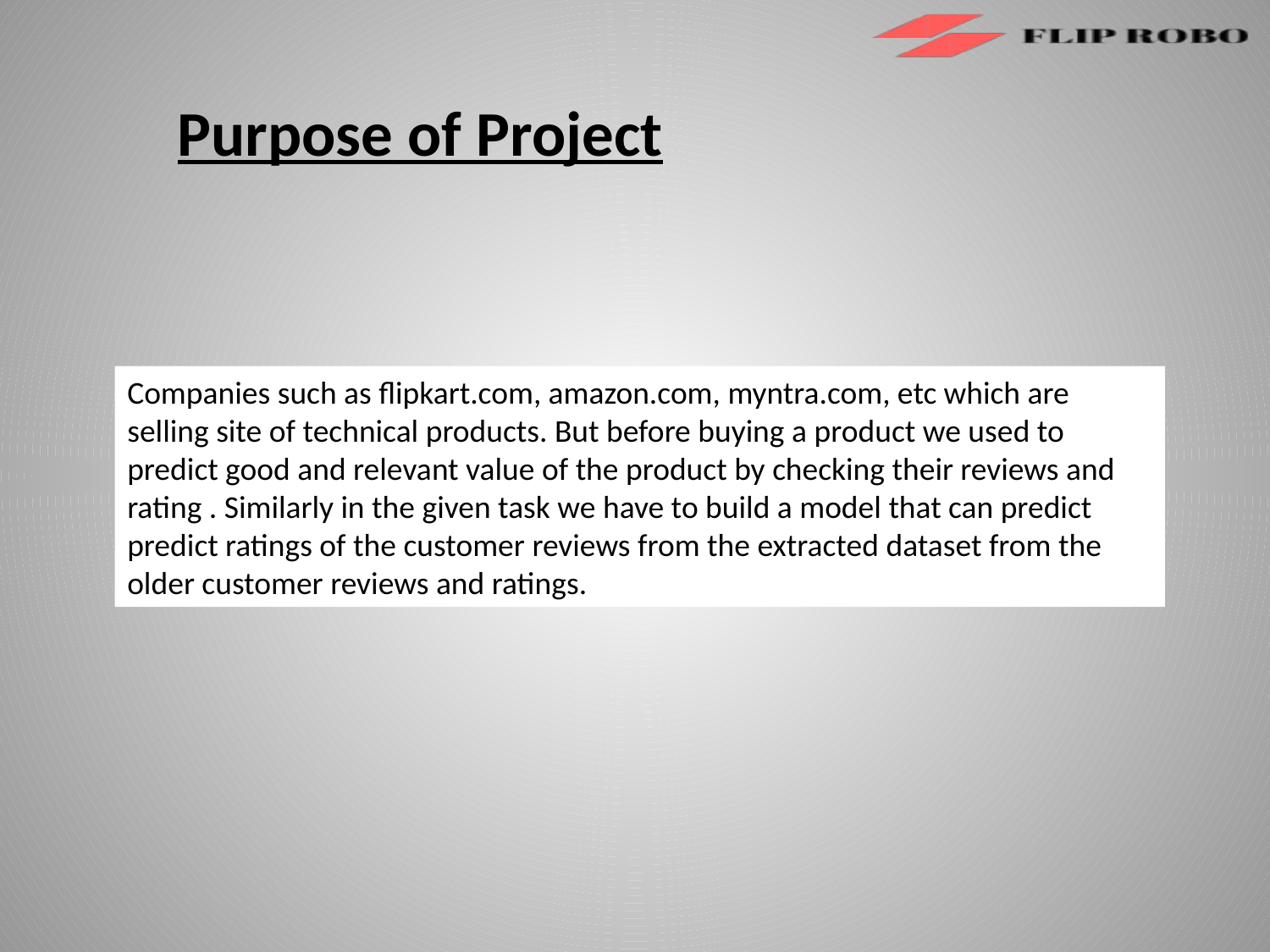

Purpose of Project
Companies such as flipkart.com, amazon.com, myntra.com, etc which are selling site of technical products. But before buying a product we used to predict good and relevant value of the product by checking their reviews and rating . Similarly in the given task we have to build a model that can predict predict ratings of the customer reviews from the extracted dataset from the older customer reviews and ratings.